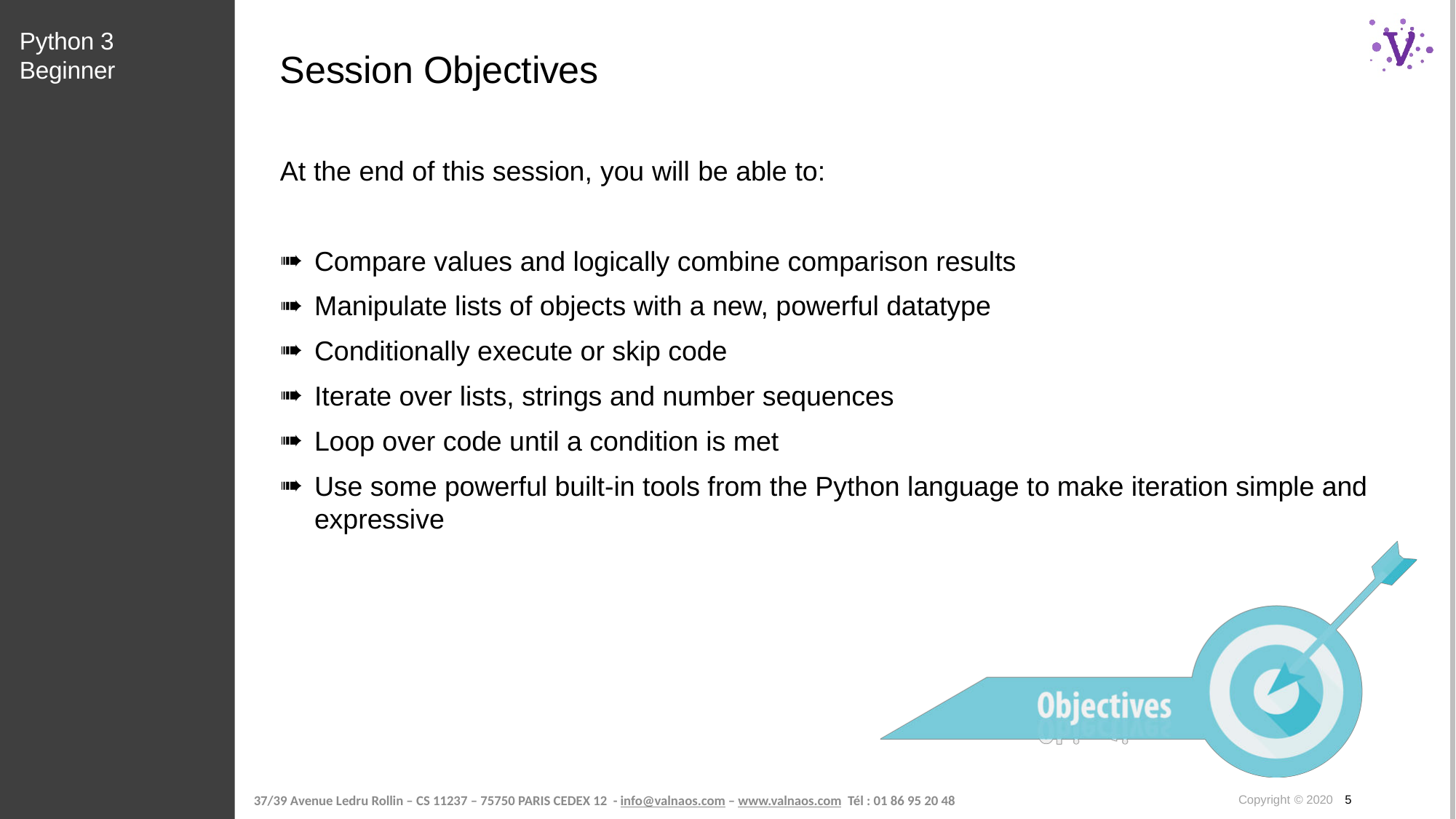

Python 3 Beginner
# Session Objectives
At the end of this session, you will be able to:

Compare values and logically combine comparison results
Manipulate lists of objects with a new, powerful datatype
Conditionally execute or skip code
Iterate over lists, strings and number sequences
Loop over code until a condition is met
Use some powerful built-in tools from the Python language to make iteration simple and expressive

Copyright © 2020   5